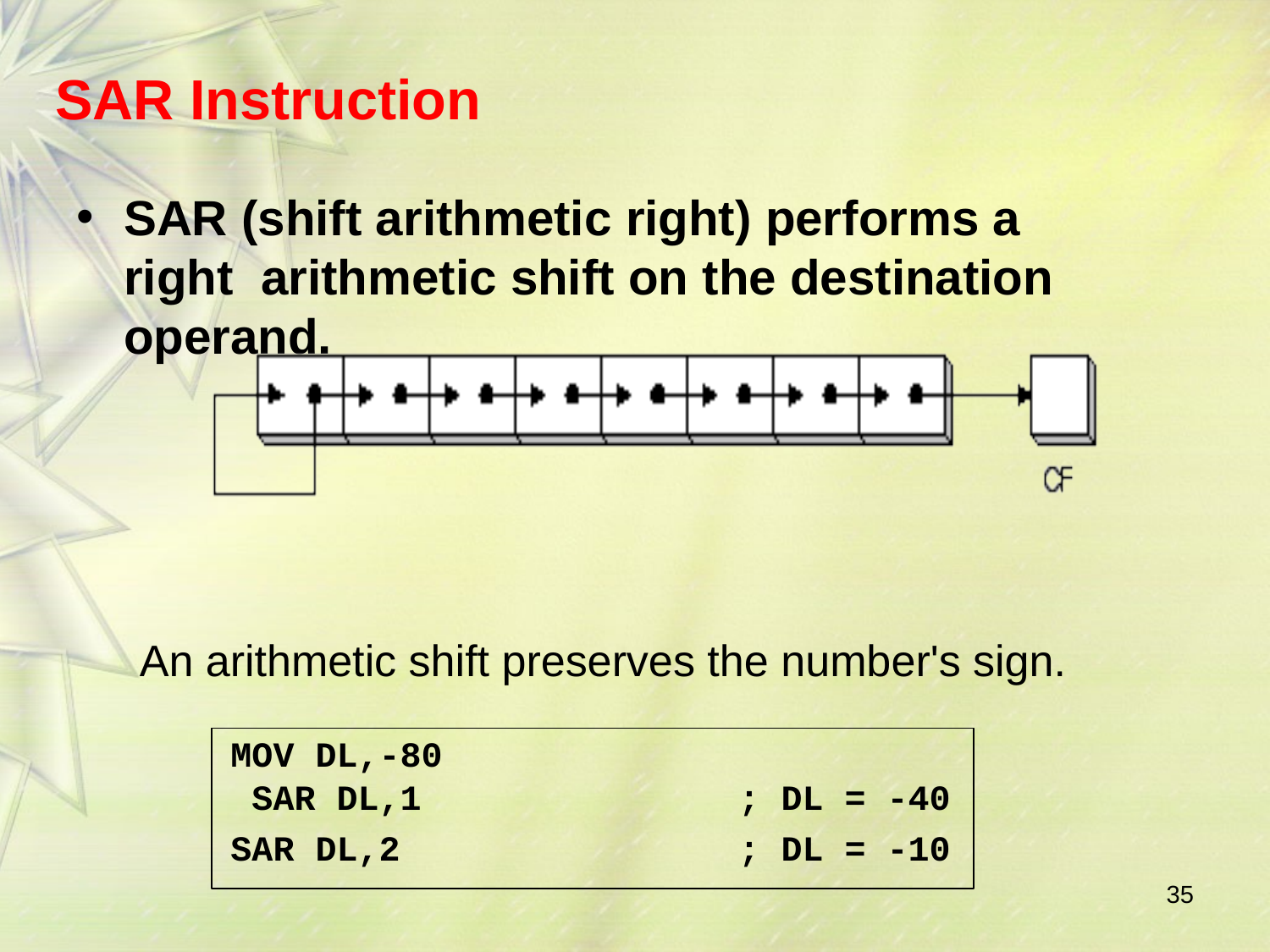

# SAR Instruction
SAR (shift arithmetic right) performs a right  arithmetic shift on the destination operand.

An arithmetic shift preserves the number's sign.

MOV DL,-80  SAR DL,1
; DL = -40
SAR DL,2
; DL = -10
35